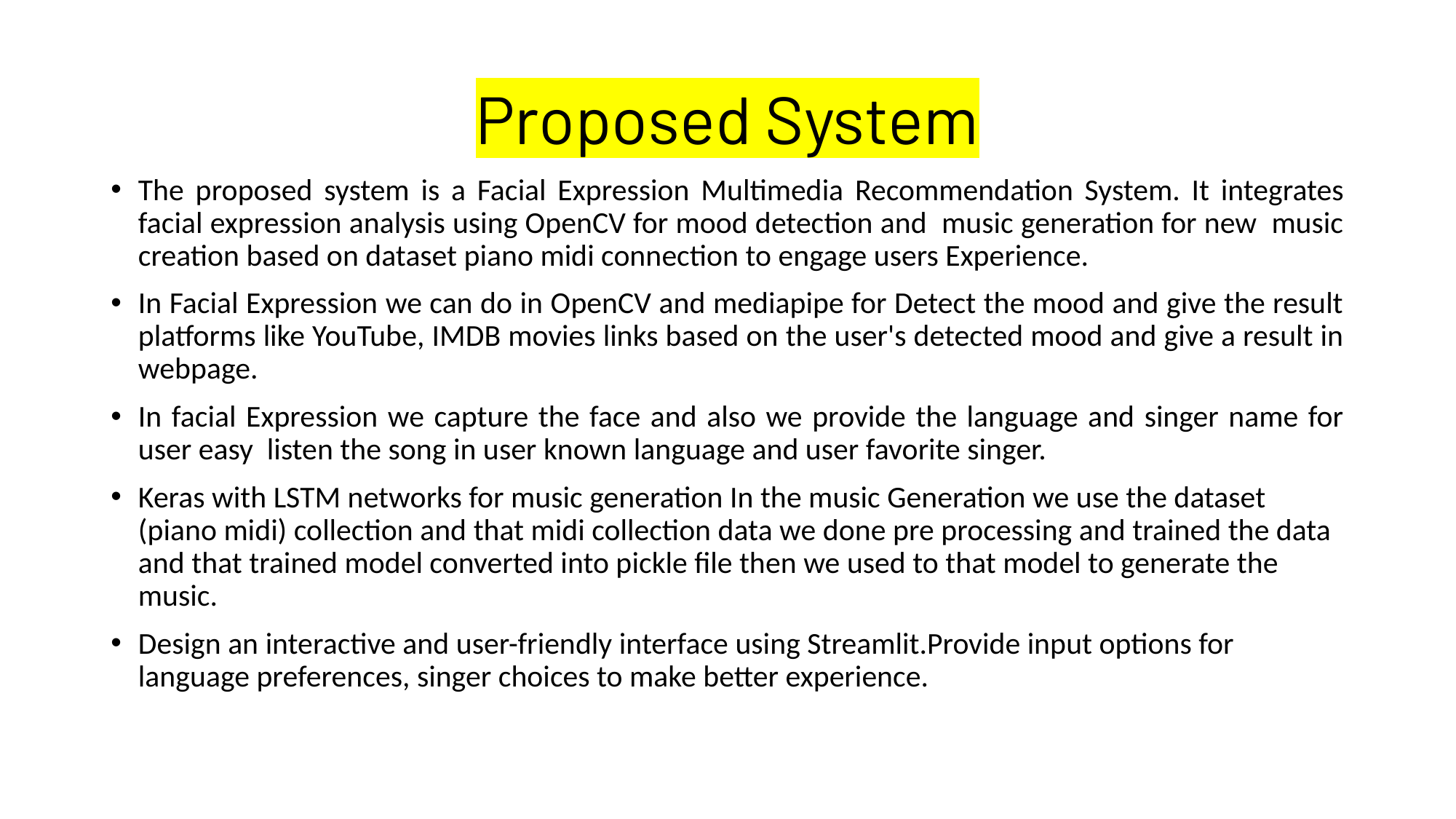

# Proposed System
The proposed system is a Facial Expression Multimedia Recommendation System. It integrates facial expression analysis using OpenCV for mood detection and  music generation for new  music creation based on dataset piano midi connection to engage users Experience.
In Facial Expression we can do in OpenCV and mediapipe for Detect the mood and give the result platforms like YouTube, IMDB movies links based on the user's detected mood and give a result in webpage.
In facial Expression we capture the face and also we provide the language and singer name for user easy  listen the song in user known language and user favorite singer.
Keras with LSTM networks for music generation In the music Generation we use the dataset (piano midi) collection and that midi collection data we done pre processing and trained the data and that trained model converted into pickle file then we used to that model to generate the music.
Design an interactive and user-friendly interface using Streamlit.Provide input options for language preferences, singer choices to make better experience.